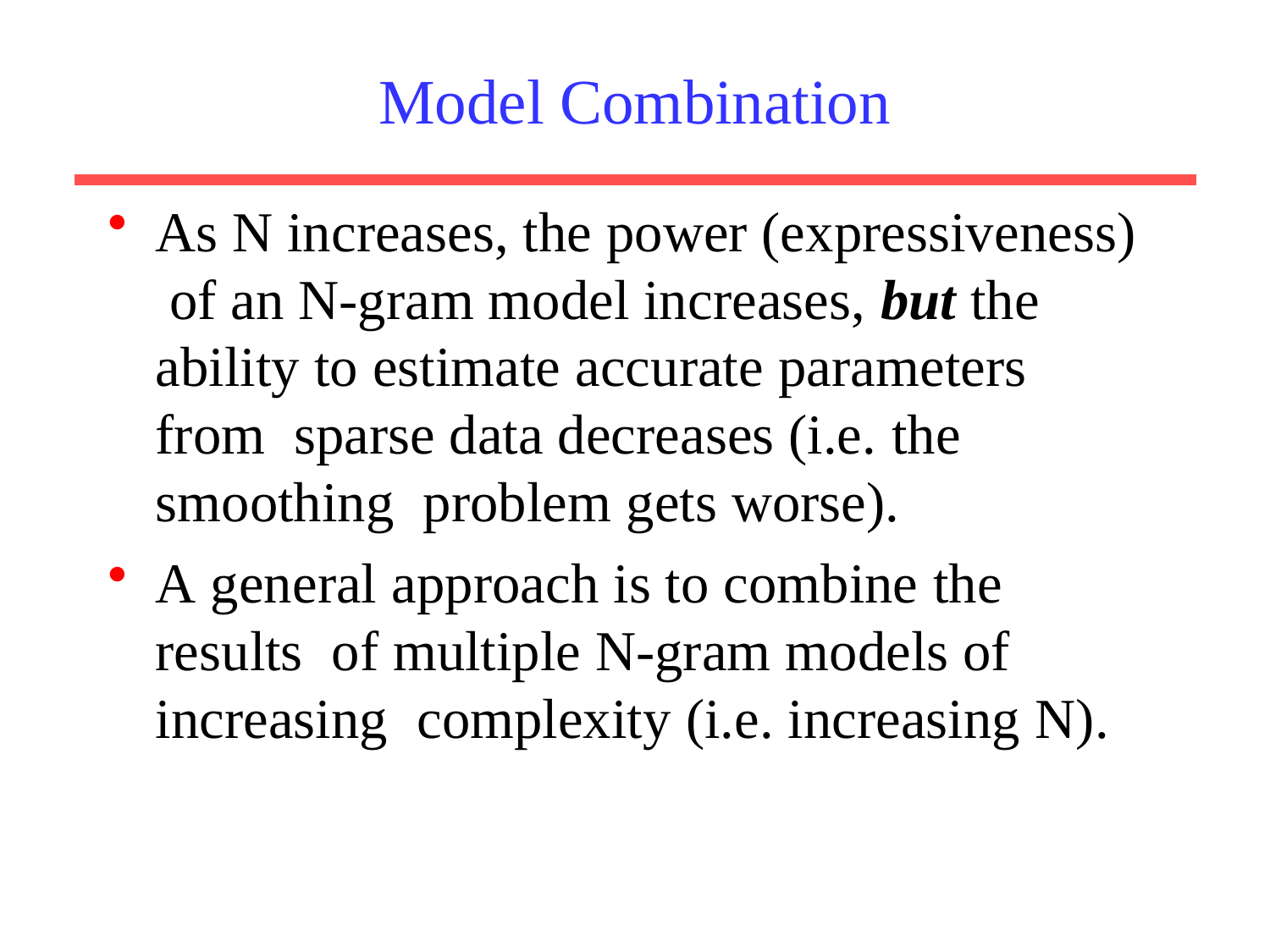

# Model Combination
As N increases, the power (expressiveness)  of an N-gram model increases, but the  ability to estimate accurate parameters from  sparse data decreases (i.e. the smoothing  problem gets worse).
A general approach is to combine the results  of multiple N-gram models of increasing  complexity (i.e. increasing N).